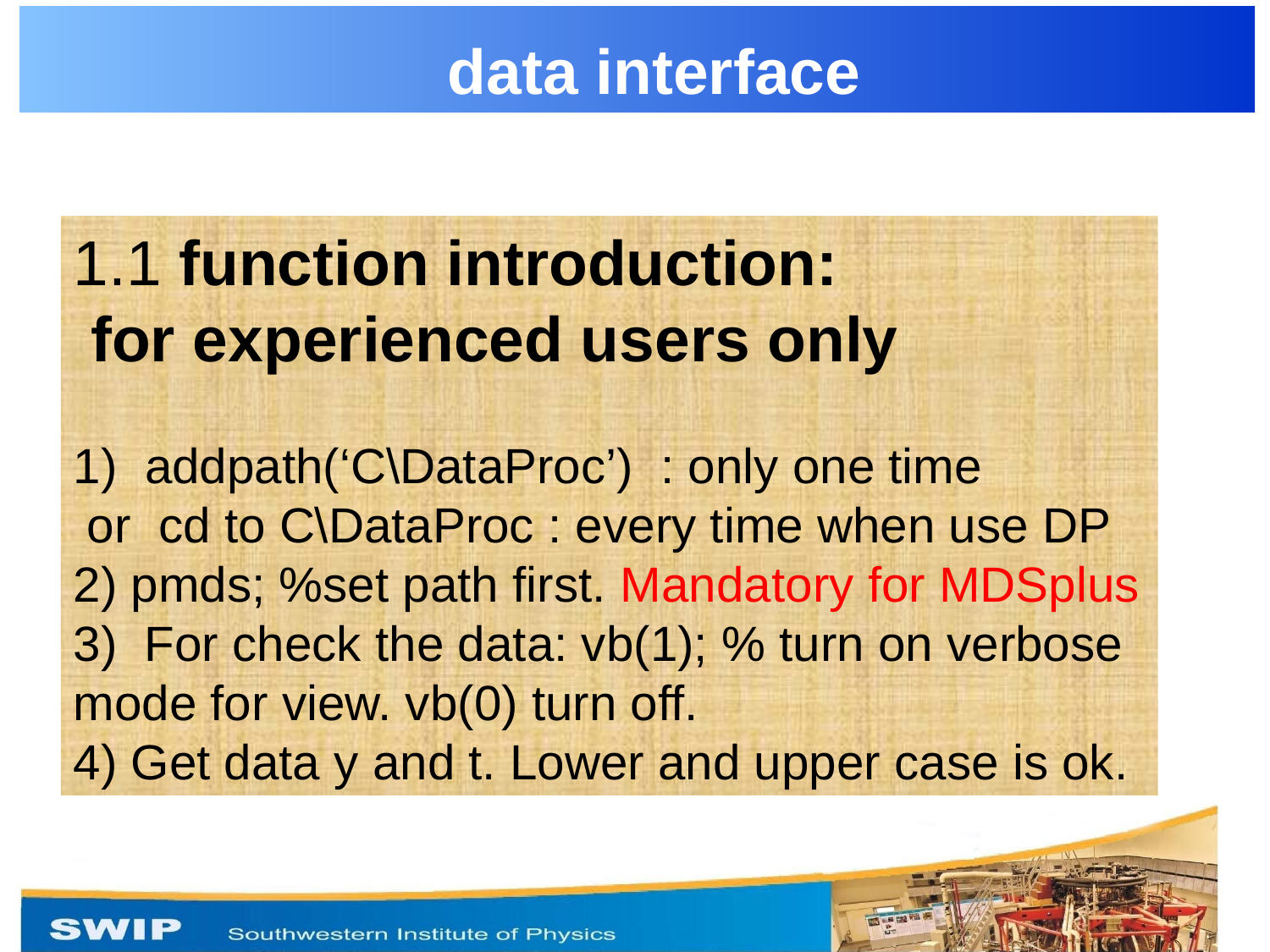

data interface
1.1 function introduction:
 for experienced users only

addpath(‘C\DataProc’)  : only one time
 or  cd to C\DataProc : every time when use DP
2) pmds; %set path first. Mandatory for MDSplus
3)  For check the data: vb(1); % turn on verbose mode for view. vb(0) turn off.
4) Get data y and t. Lower and upper case is ok.